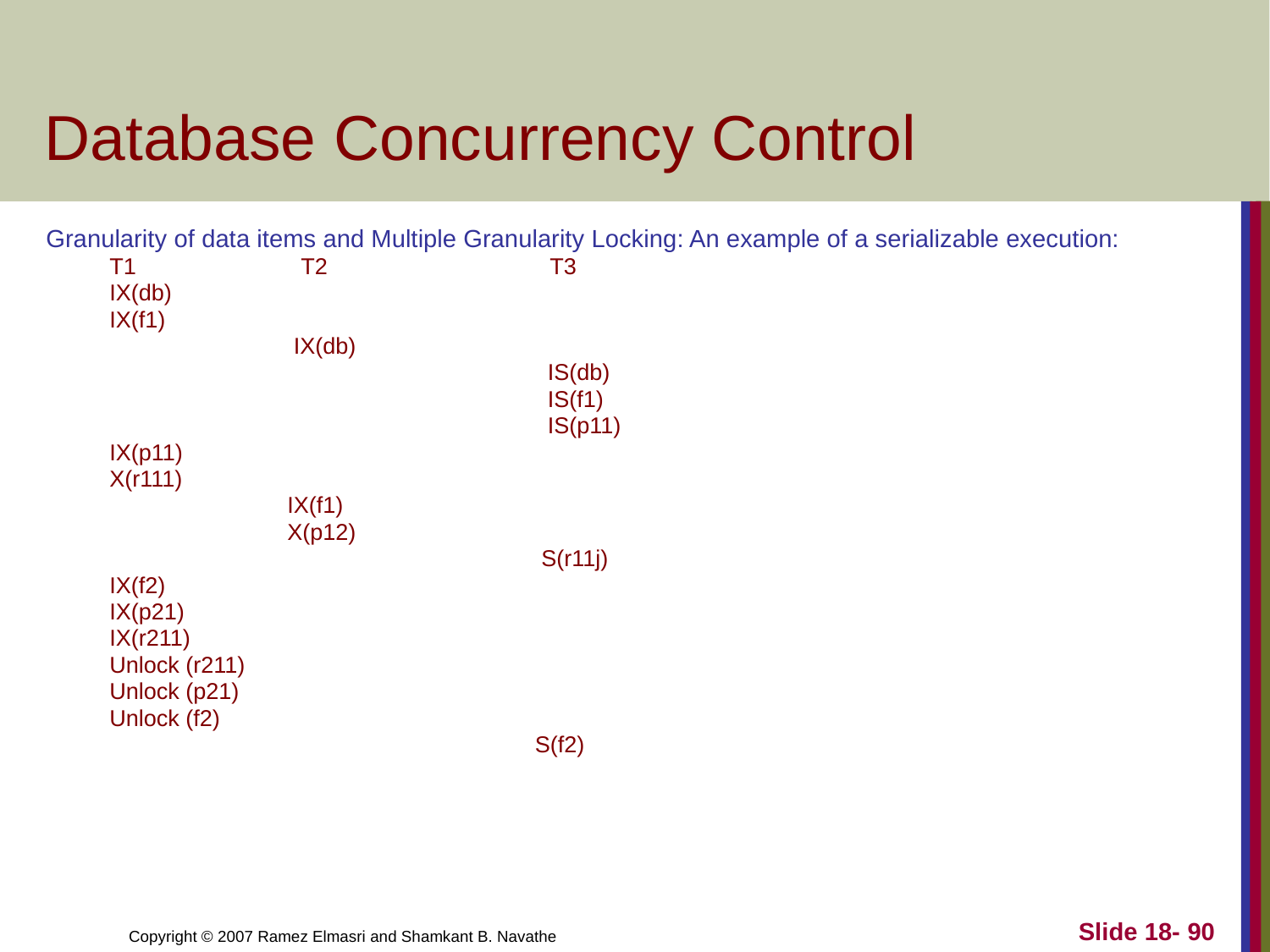

# Database Concurrency Control

Granularity of data items and Multiple Granularity Locking: An example of a serializable execution:
T1                          T2                                   T3
IX(db)
IX(f1)
                             IX(db)
                                                                     IS(db)
                                                                     IS(f1)
                                                                     IS(p11)
IX(p11)
X(r111)
                            IX(f1)
                            X(p12)
                                                                    S(r11j)
IX(f2)
IX(p21)
IX(r211)
Unlock (r211)
Unlock (p21)
Unlock (f2)
                                                                   S(f2)

Slide 18- 90